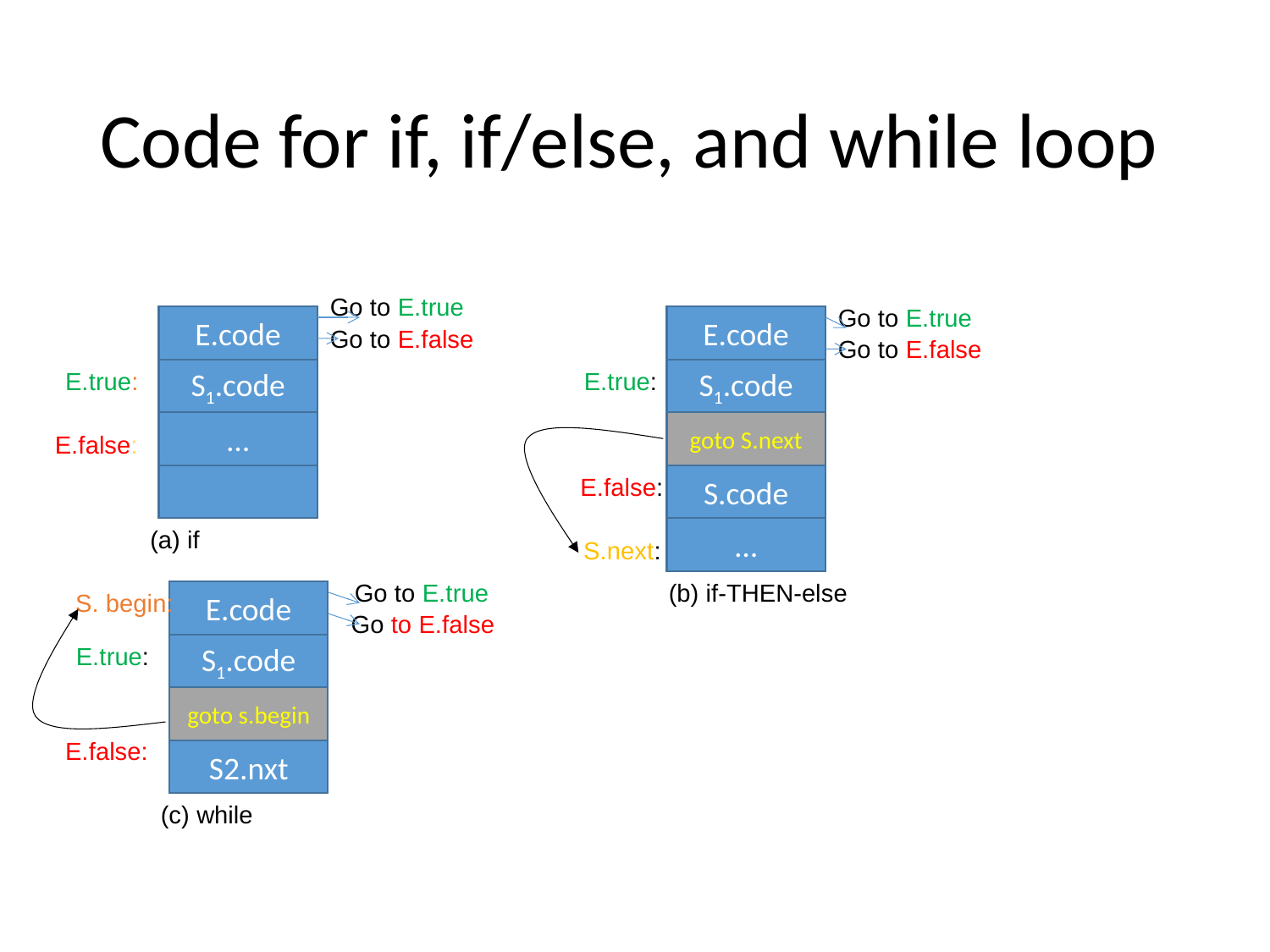

# Code for if, if/else, and while loop
Go to E.true
Go to E.true
E.code
E.code
Go to E.false
Go to E.false
E.true:
S1.code
E.true:
S1.code
…
goto S.next

E.false:

 E.false:
S.code
(a) if
…
      S.next:
  Go to E.true
(b) if-THEN-else
      S. begin:
E.code
Go to E.false

E.true:
S1.code
goto s.begin
E.false:
S2.nxt
(c) while
42